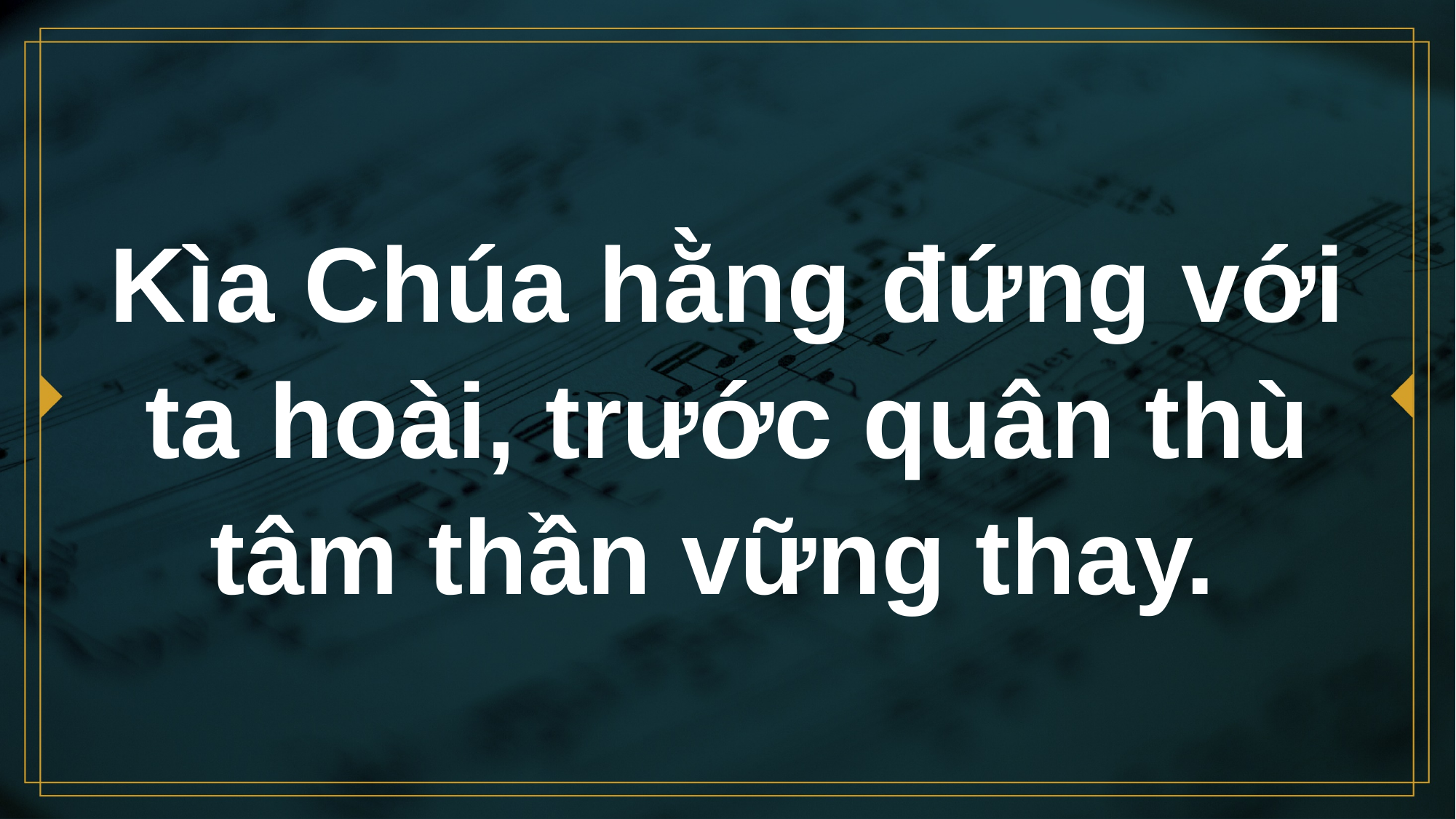

# Kìa Chúa hằng đứng với ta hoài, trước quân thù tâm thần vững thay.